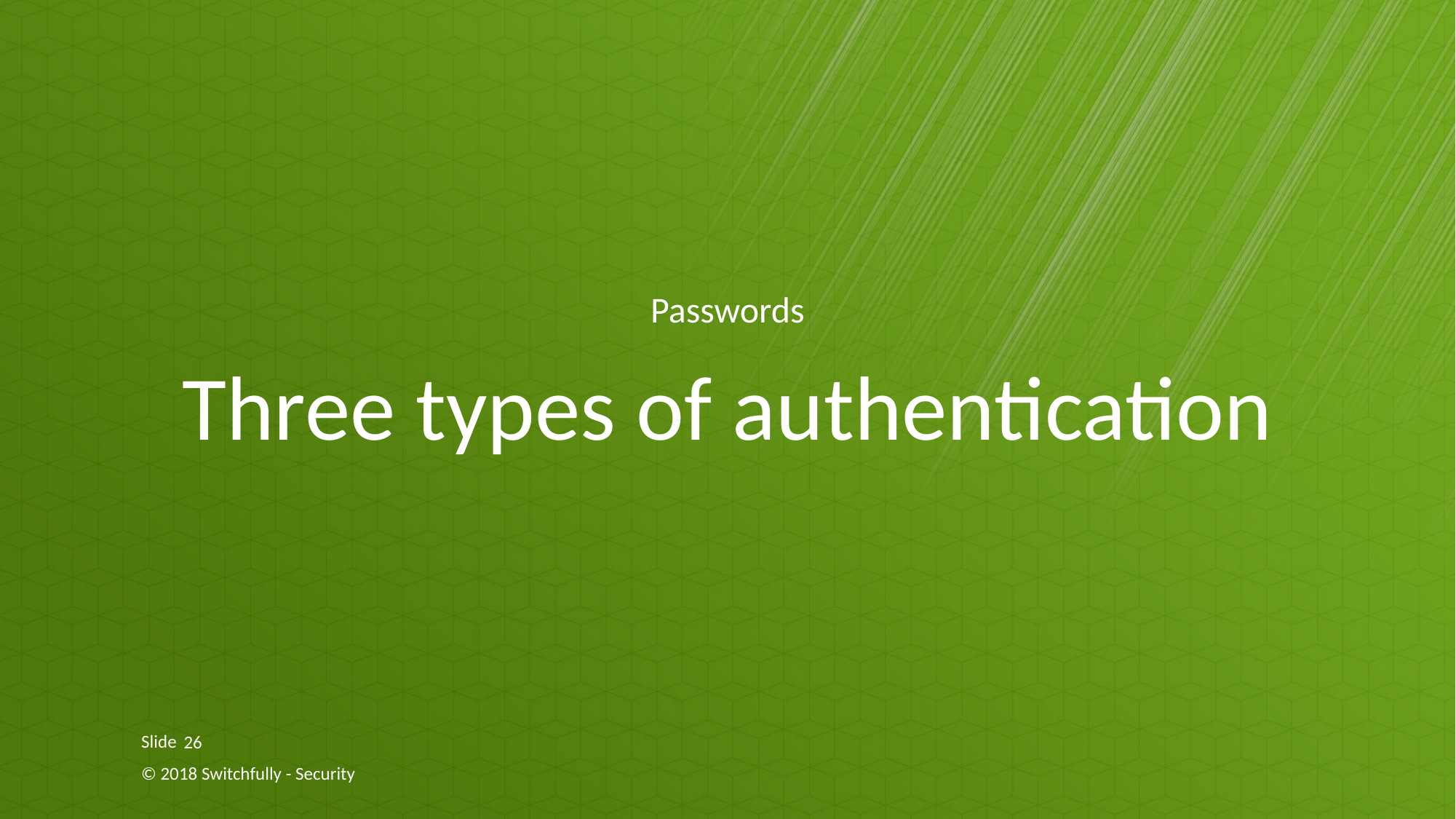

Passwords
# Three types of authentication
26
© 2018 Switchfully - Security